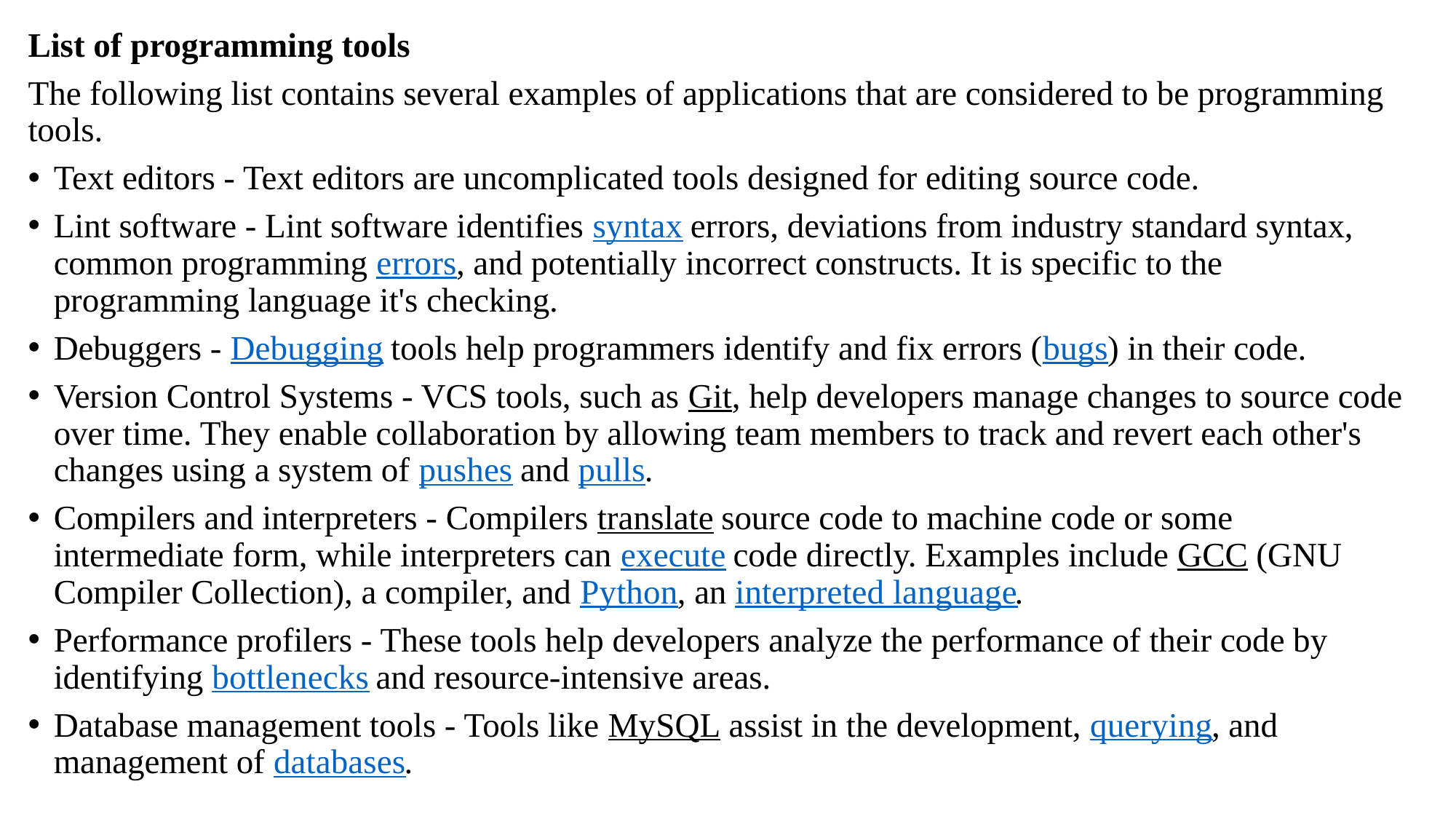

List of programming tools
The following list contains several examples of applications that are considered to be programming tools.
Text editors - Text editors are uncomplicated tools designed for editing source code.
Lint software - Lint software identifies syntax errors, deviations from industry standard syntax, common programming errors, and potentially incorrect constructs. It is specific to the programming language it's checking.
Debuggers - Debugging tools help programmers identify and fix errors (bugs) in their code.
Version Control Systems - VCS tools, such as Git, help developers manage changes to source code over time. They enable collaboration by allowing team members to track and revert each other's changes using a system of pushes and pulls.
Compilers and interpreters - Compilers translate source code to machine code or some intermediate form, while interpreters can execute code directly. Examples include GCC (GNU Compiler Collection), a compiler, and Python, an interpreted language.
Performance profilers - These tools help developers analyze the performance of their code by identifying bottlenecks and resource-intensive areas.
Database management tools - Tools like MySQL assist in the development, querying, and management of databases.